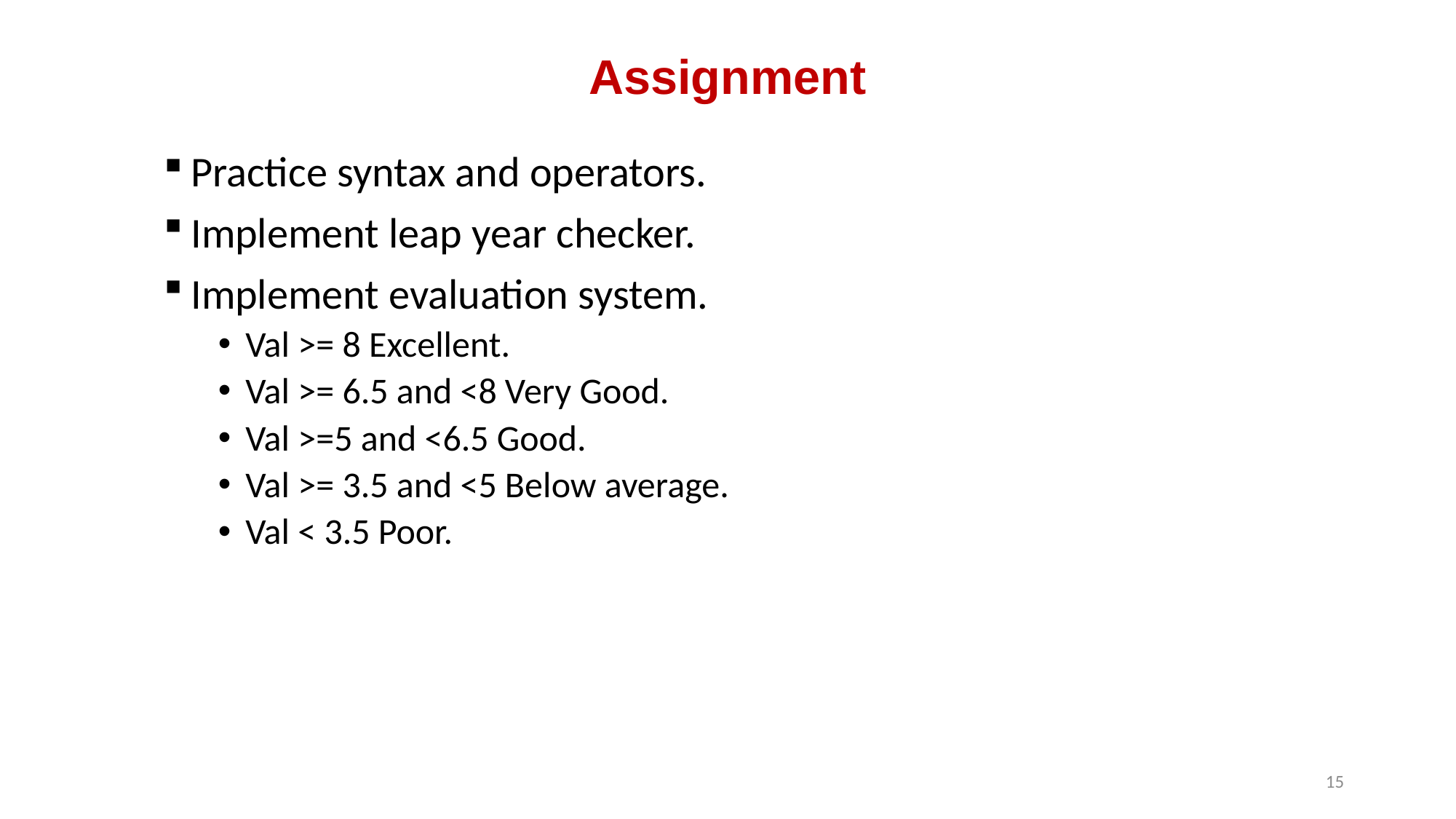

Assignment
Practice syntax and operators.
Implement leap year checker.
Implement evaluation system.
Val >= 8 Excellent.
Val >= 6.5 and <8 Very Good.
Val >=5 and <6.5 Good.
Val >= 3.5 and <5 Below average.
Val < 3.5 Poor.
15